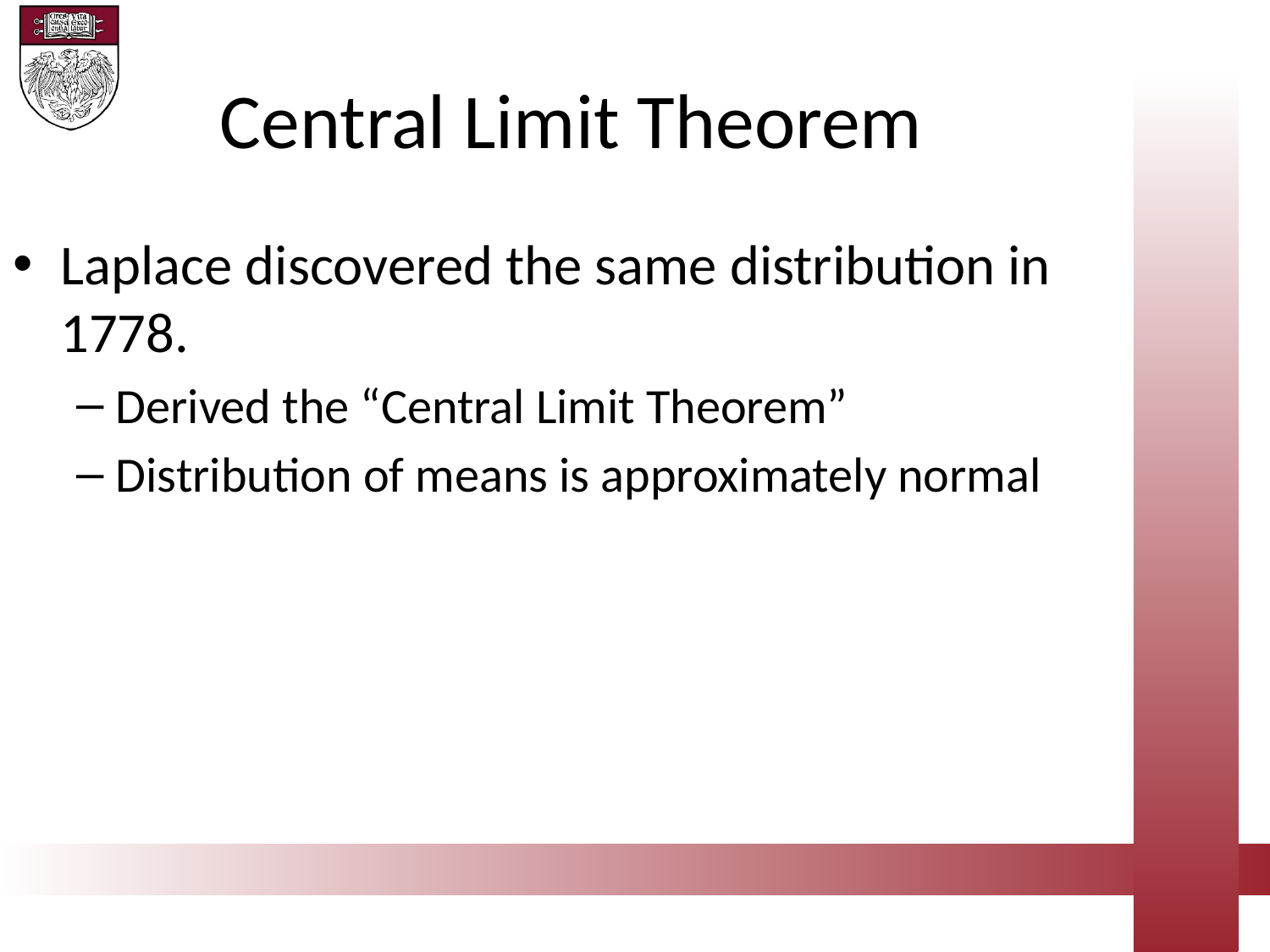

Central Limit Theorem
Laplace discovered the same distribution in 1778.
Derived the “Central Limit Theorem”
Distribution of means is approximately normal